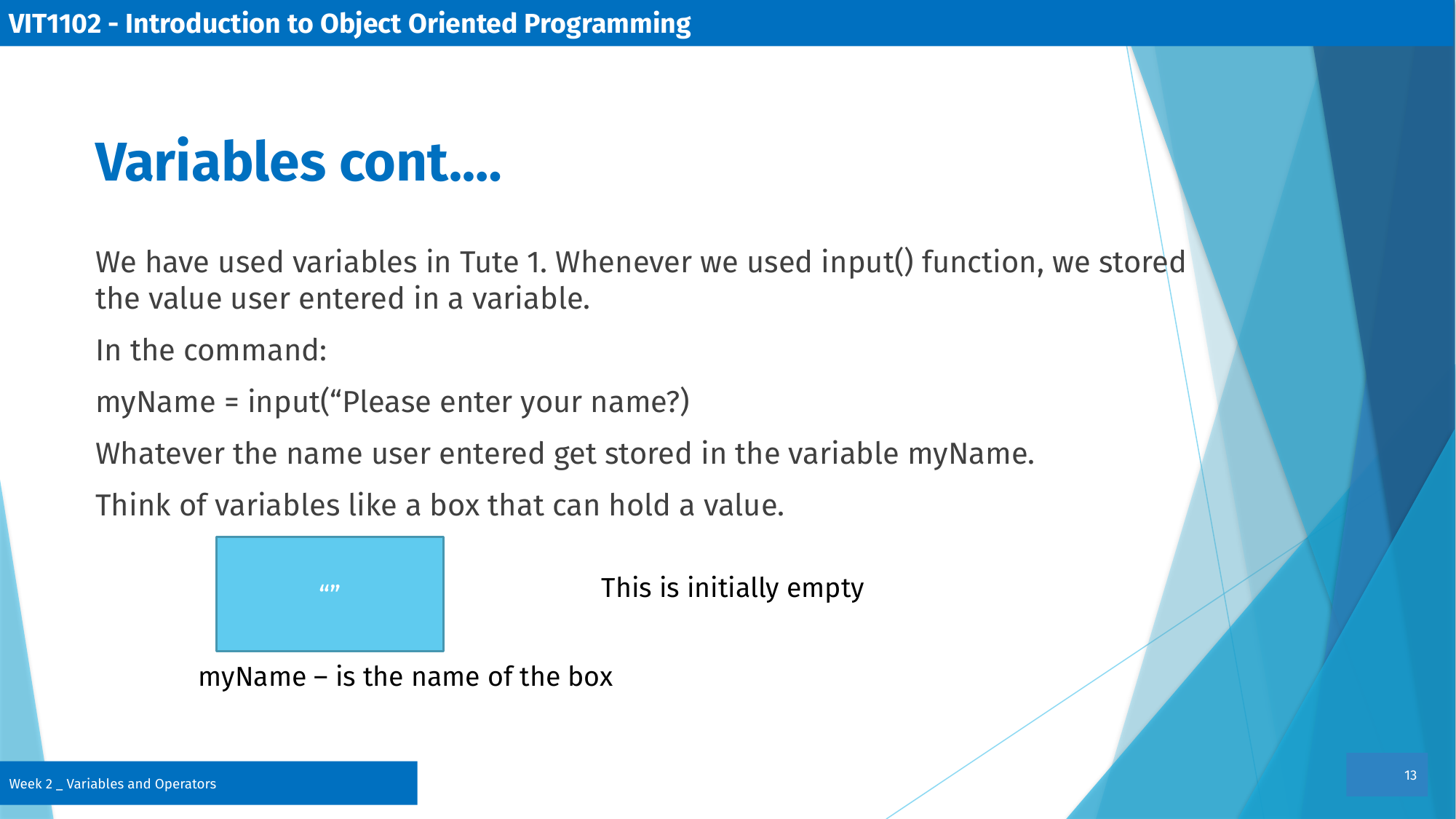

VIT1102 - Introduction to Object Oriented Programming
Variables cont.…
We have used variables in Tute 1. Whenever we used input() function, we stored the value user entered in a variable.
In the command:
myName = input(“Please enter your name?)
Whatever the name user entered get stored in the variable myName.
Think of variables like a box that can hold a value.

“”
This is initially empty
myName – is the name of the box
13
Week 2 _ Variables and Operators